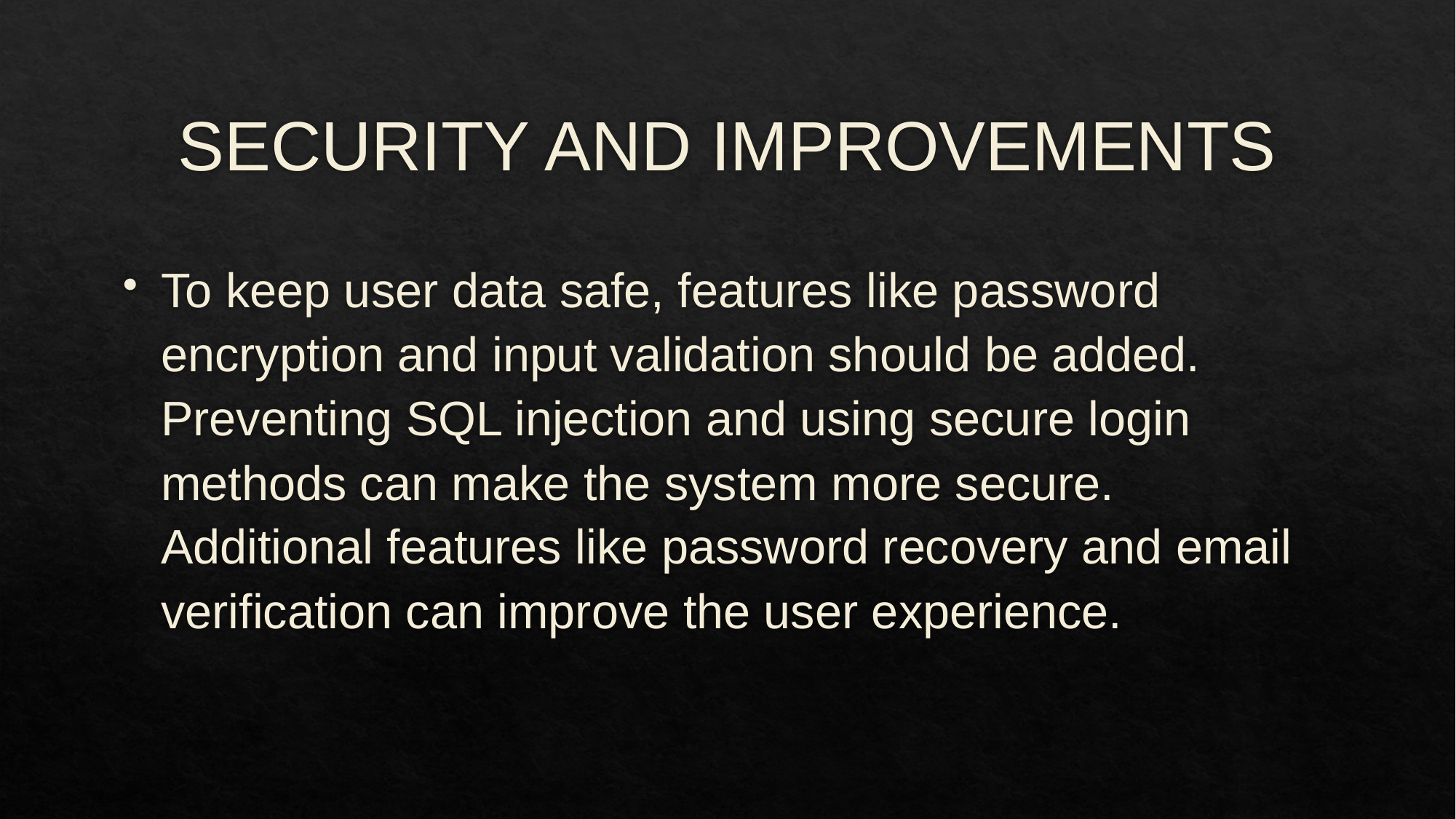

# SECURITY AND IMPROVEMENTS
To keep user data safe, features like password encryption and input validation should be added. Preventing SQL injection and using secure login methods can make the system more secure. Additional features like password recovery and email verification can improve the user experience.